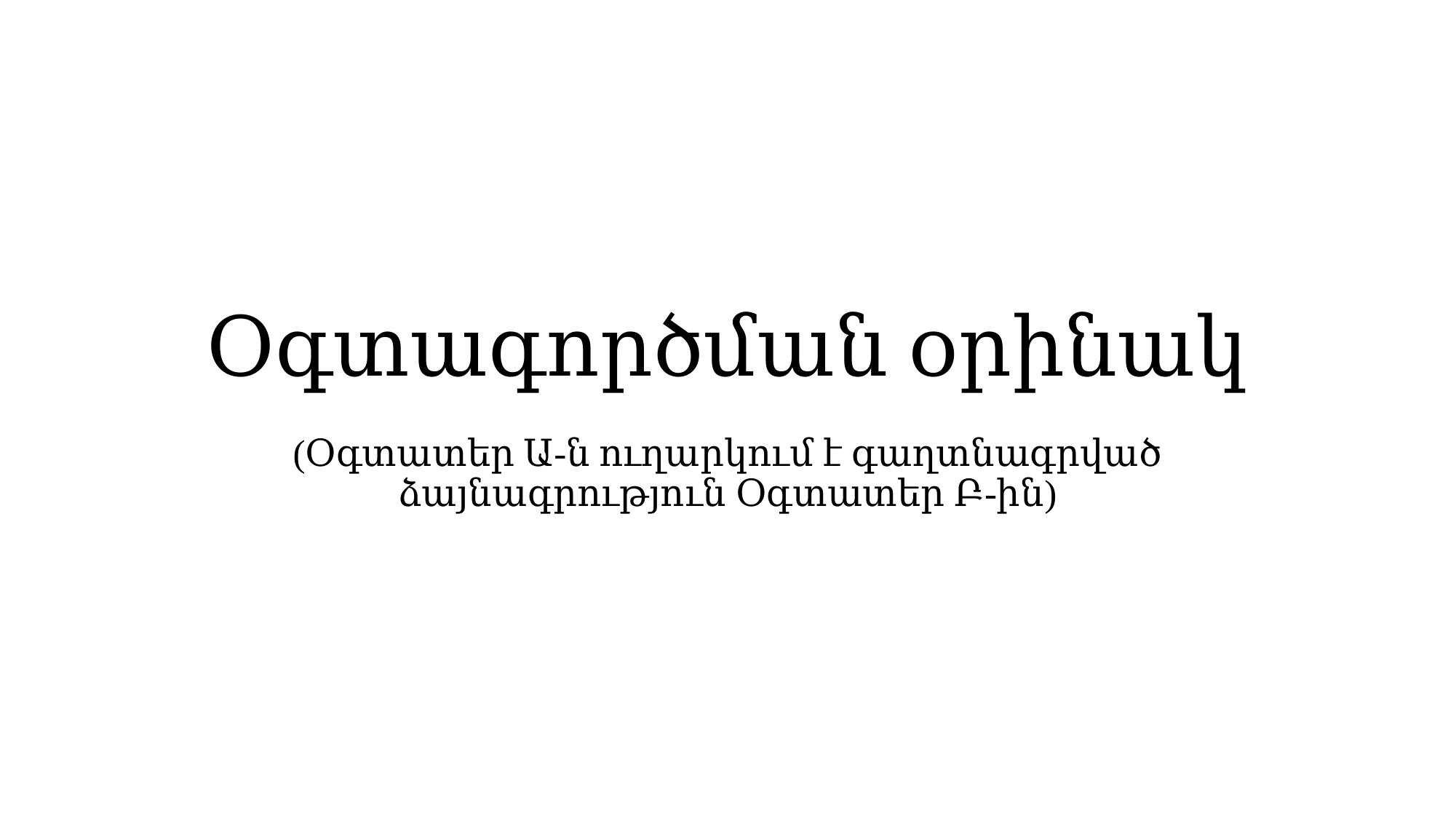

# Օգտագործման օրինակ (Օգտատեր Ա-ն ուղարկում է գաղտնագրված ձայնագրություն Օգտատեր Բ-ին)